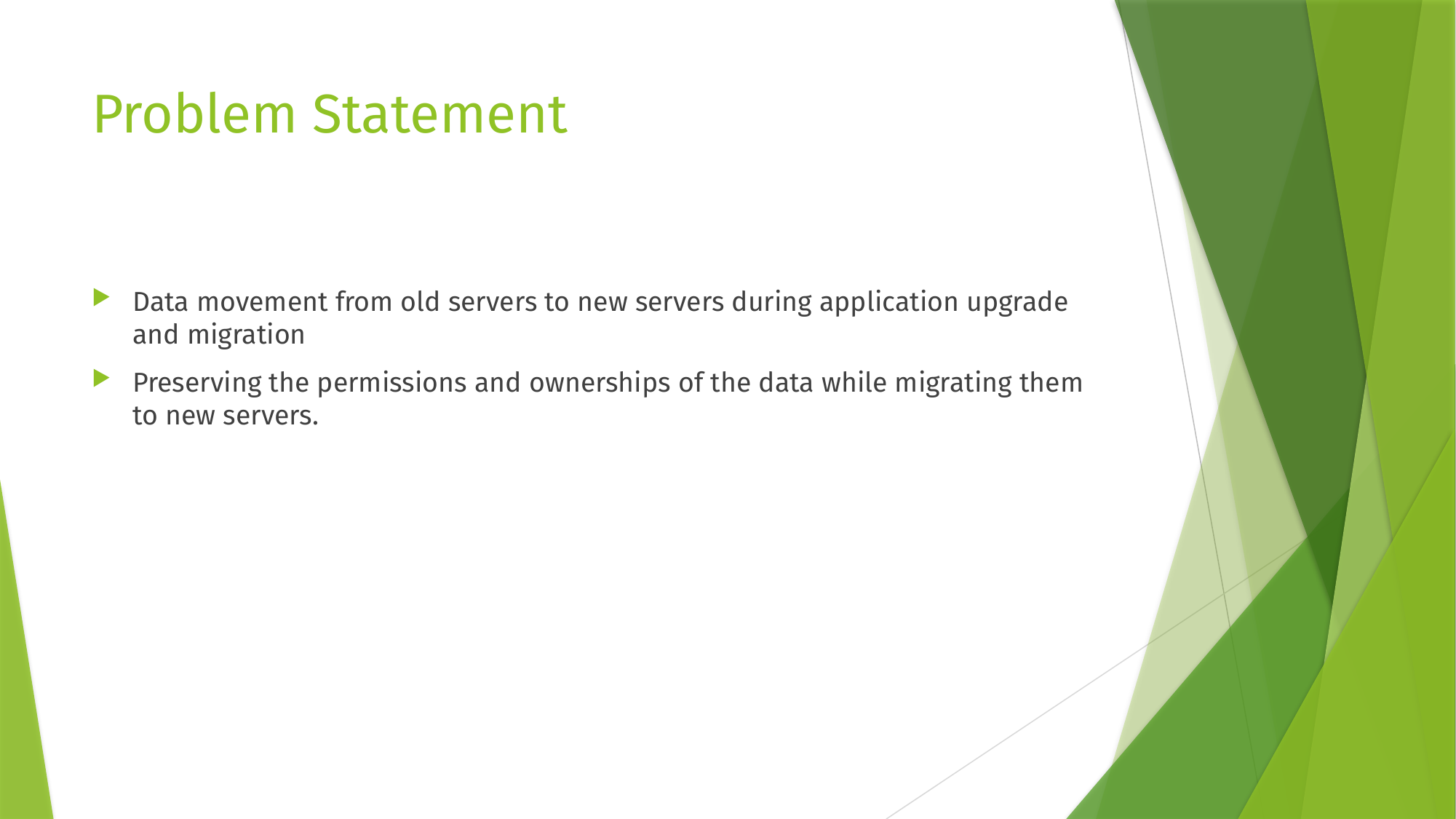

# Problem Statement

Data movement from old servers to new servers during application upgrade and migration
Preserving the permissions and ownerships of the data while migrating them to new servers.